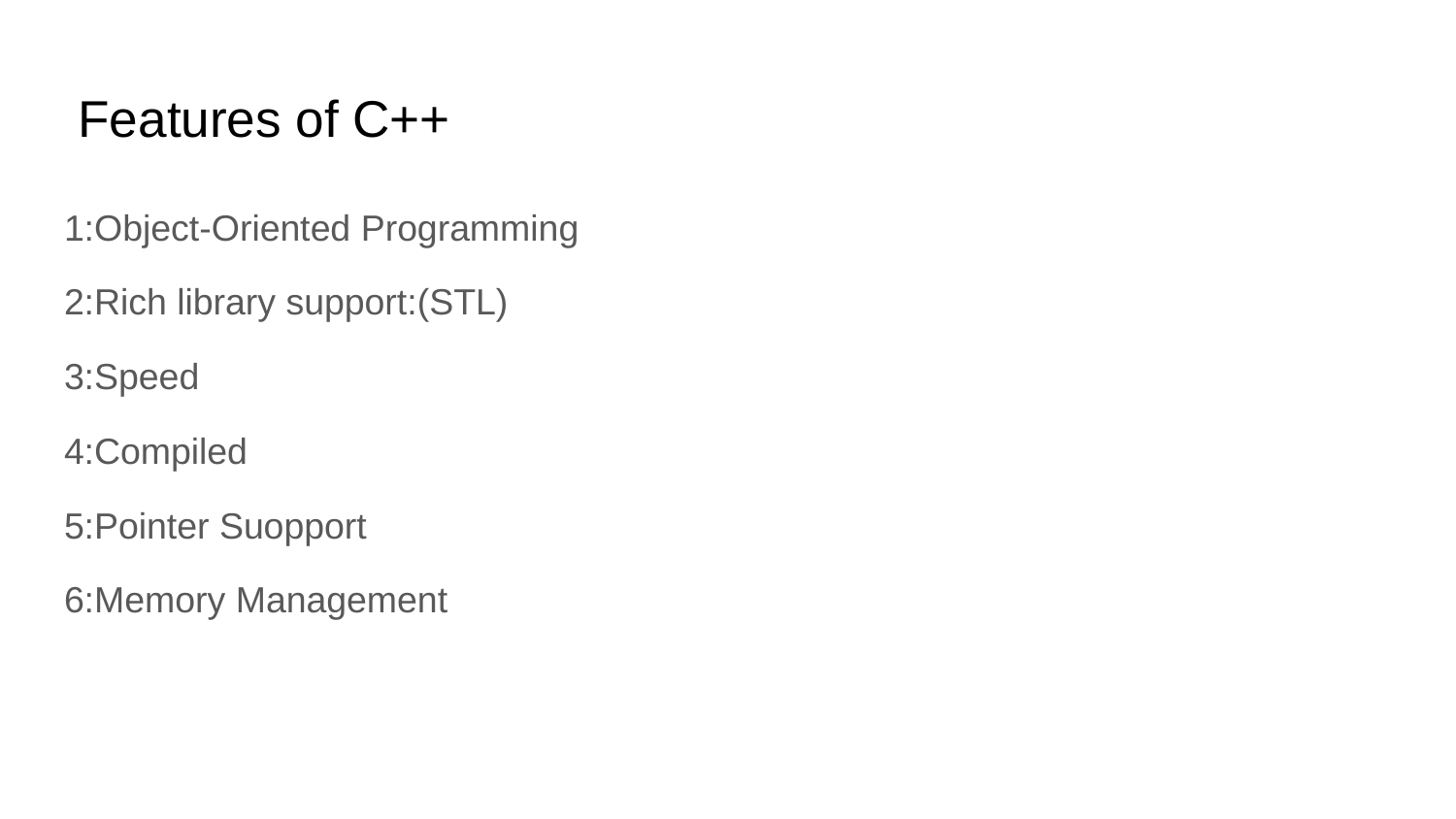

# Features of C++
1:Object-Oriented Programming
2:Rich library support:(STL)
3:Speed
4:Compiled
5:Pointer Suopport
6:Memory Management